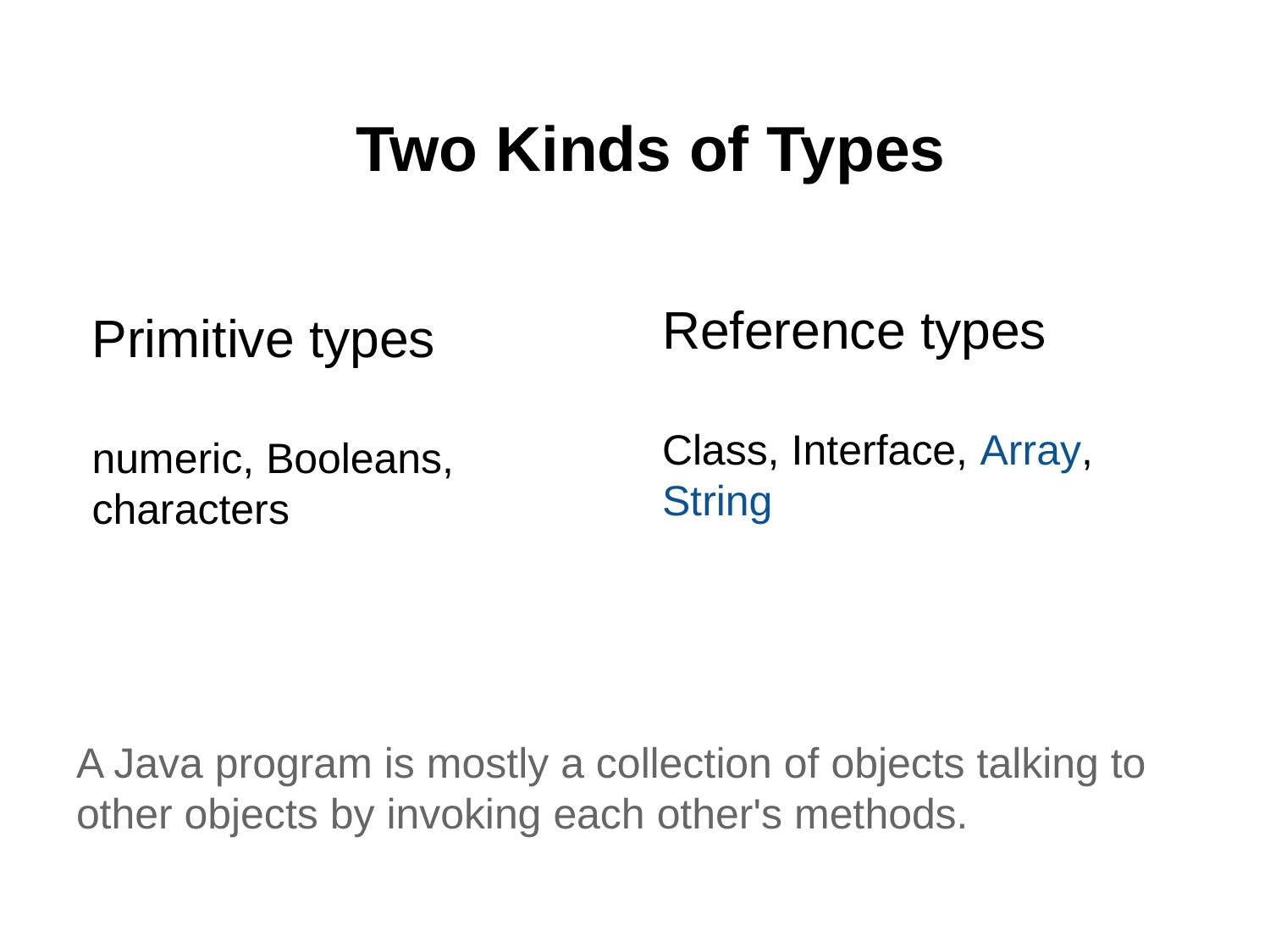

# Two Kinds of Types
Reference types

Class, Interface, Array, String

Primitive types

numeric, Booleans, characters
A Java program is mostly a collection of objects talking to other objects by invoking each other's methods.